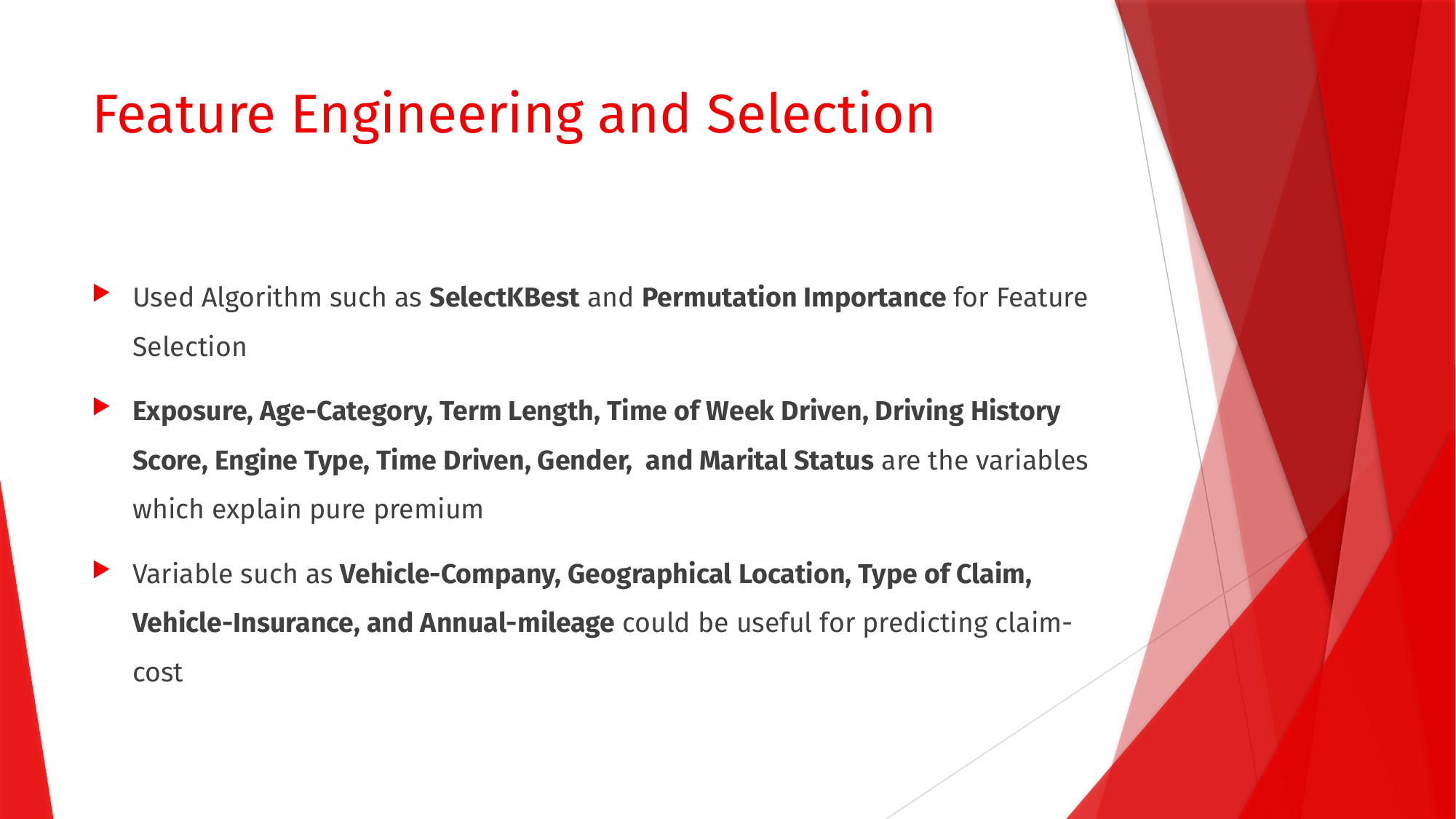

# Feature Engineering and Selection
Used Algorithm such as SelectKBest and Permutation Importance for Feature Selection
Exposure, Age-Category, Term Length, Time of Week Driven, Driving History Score, Engine Type, Time Driven, Gender,  and Marital Status are the variables which explain pure premium
Variable such as Vehicle-Company, Geographical Location, Type of Claim, Vehicle-Insurance, and Annual-mileage could be useful for predicting claim-cost